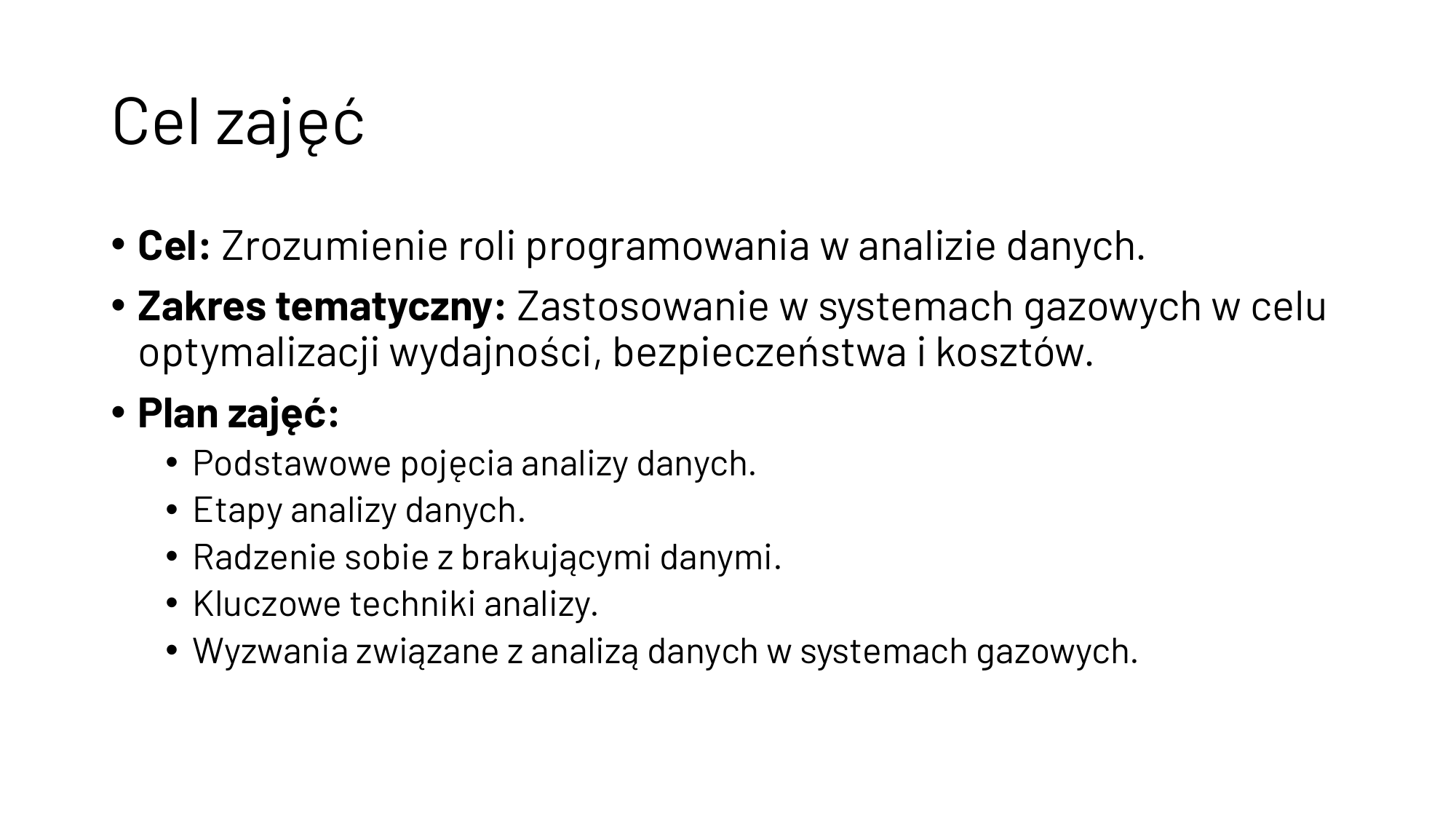

# Cel zajęć
Cel: Zrozumienie roli programowania w analizie danych.
Zakres tematyczny: Zastosowanie w systemach gazowych w celu optymalizacji wydajności, bezpieczeństwa i kosztów.
Plan zajęć:
Podstawowe pojęcia analizy danych.
Etapy analizy danych.
Radzenie sobie z brakującymi danymi.
Kluczowe techniki analizy.
Wyzwania związane z analizą danych w systemach gazowych.